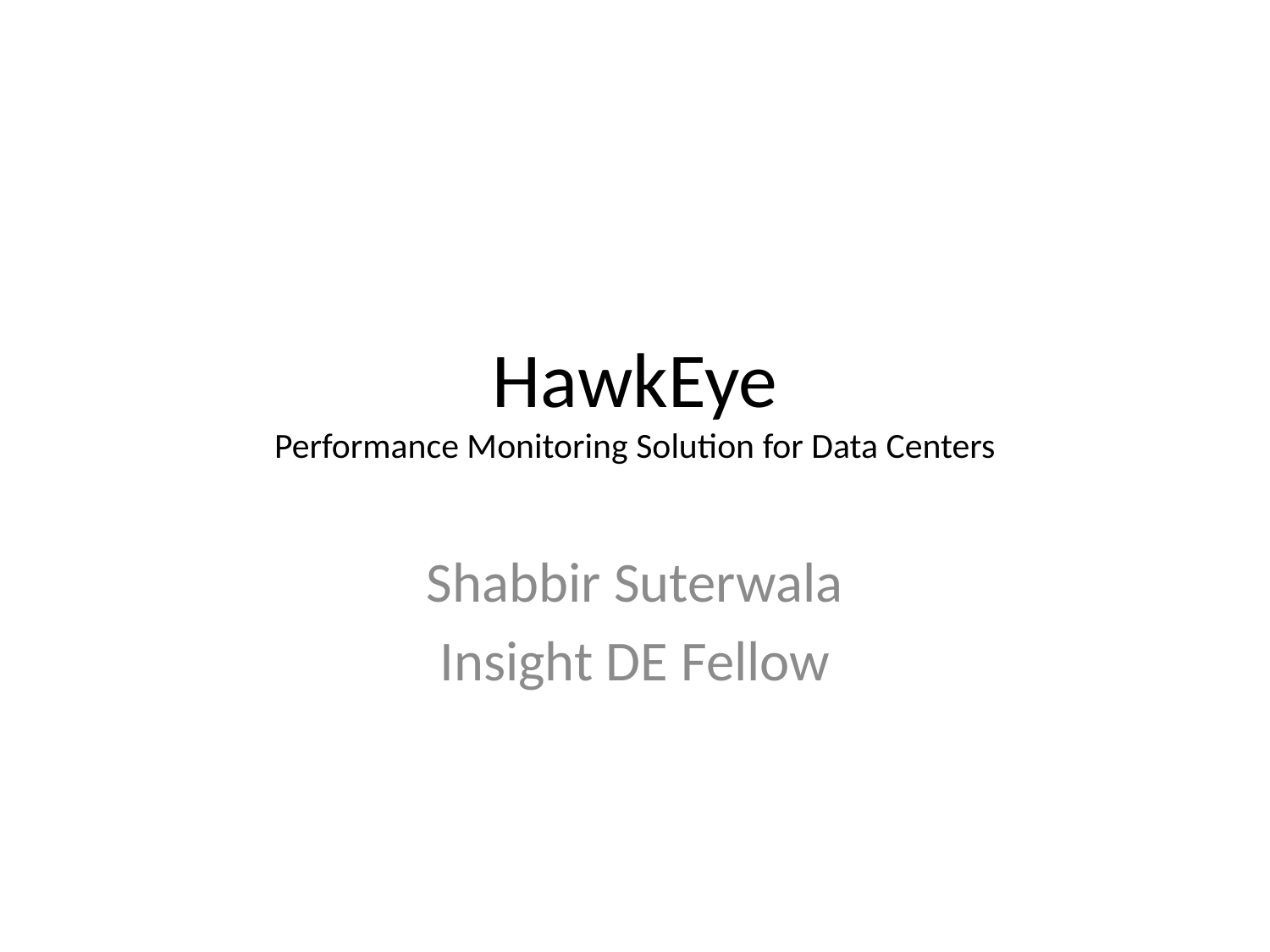

# HawkEye Performance Monitoring Solution for Data Centers
Shabbir Suterwala
Insight DE Fellow